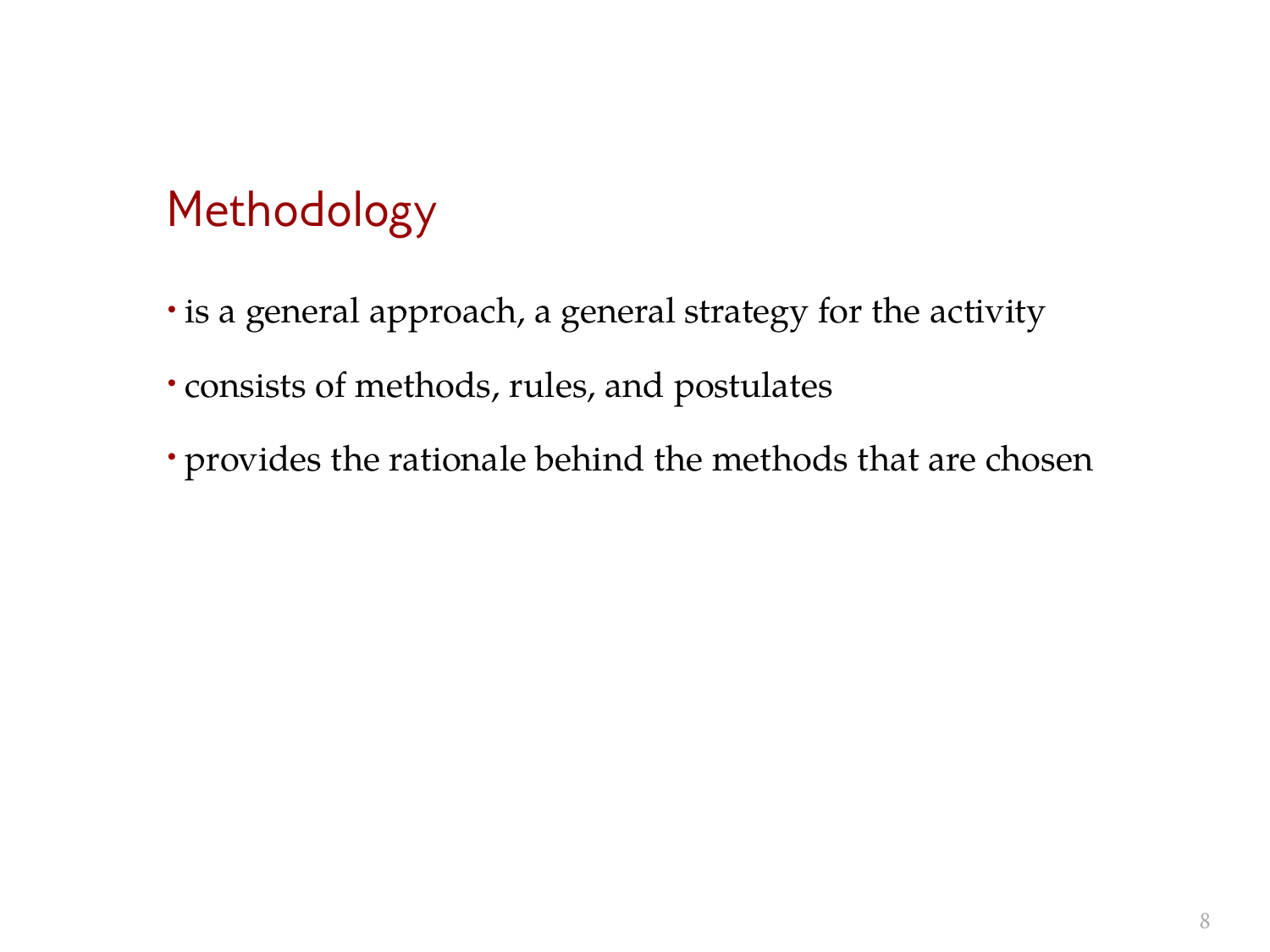

# Methodology
is a general approach, a general strategy for the activity
consists of methods, rules, and postulates
provides the rationale behind the methods that are chosen

8